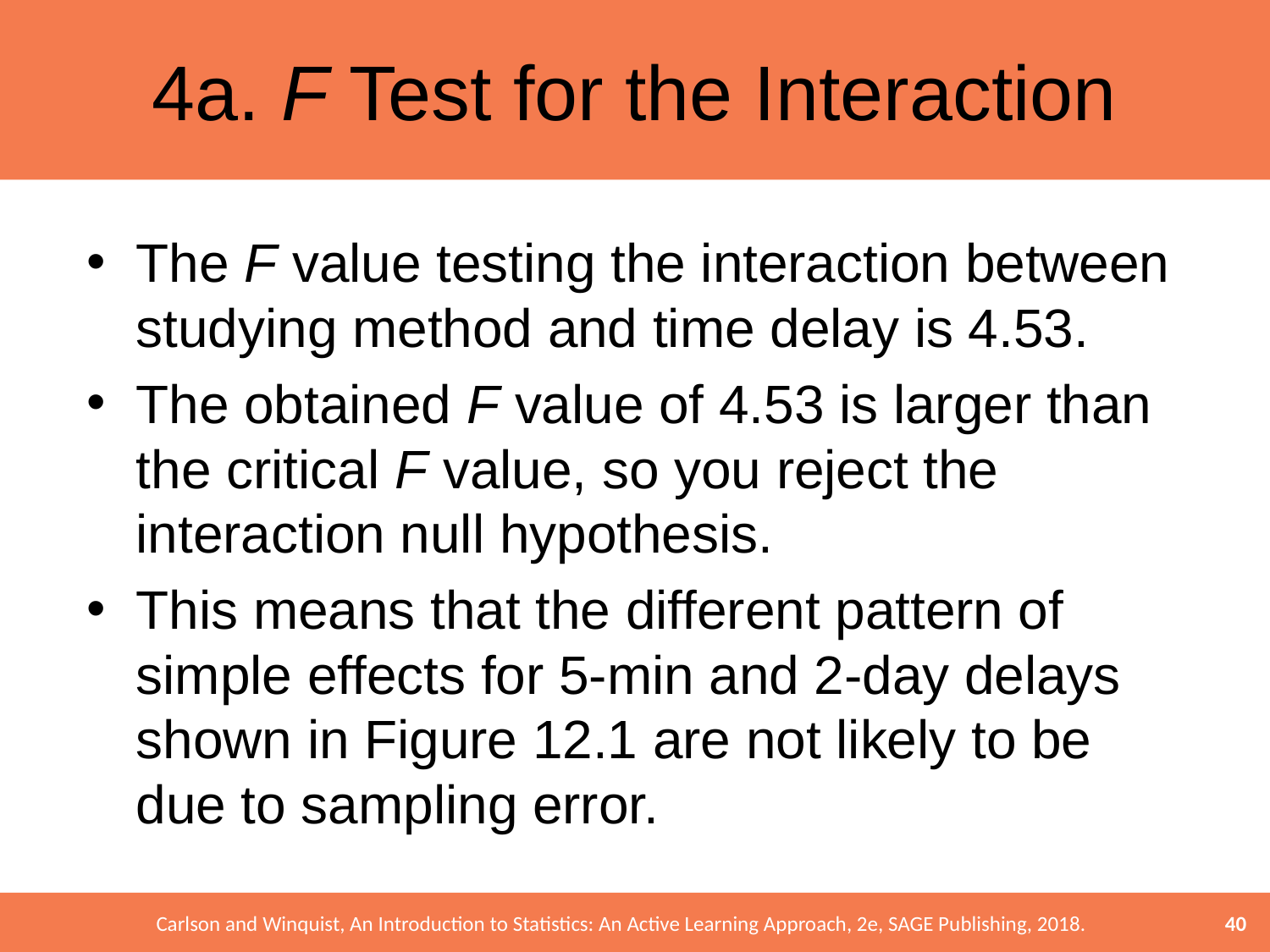

# 4a. F Test for the Interaction
The F value testing the interaction between studying method and time delay is 4.53.
The obtained F value of 4.53 is larger than the critical F value, so you reject the interaction null hypothesis.
This means that the different pattern of simple effects for 5-min and 2-day delays shown in Figure 12.1 are not likely to be due to sampling error.
40
Carlson and Winquist, An Introduction to Statistics: An Active Learning Approach, 2e, SAGE Publishing, 2018.